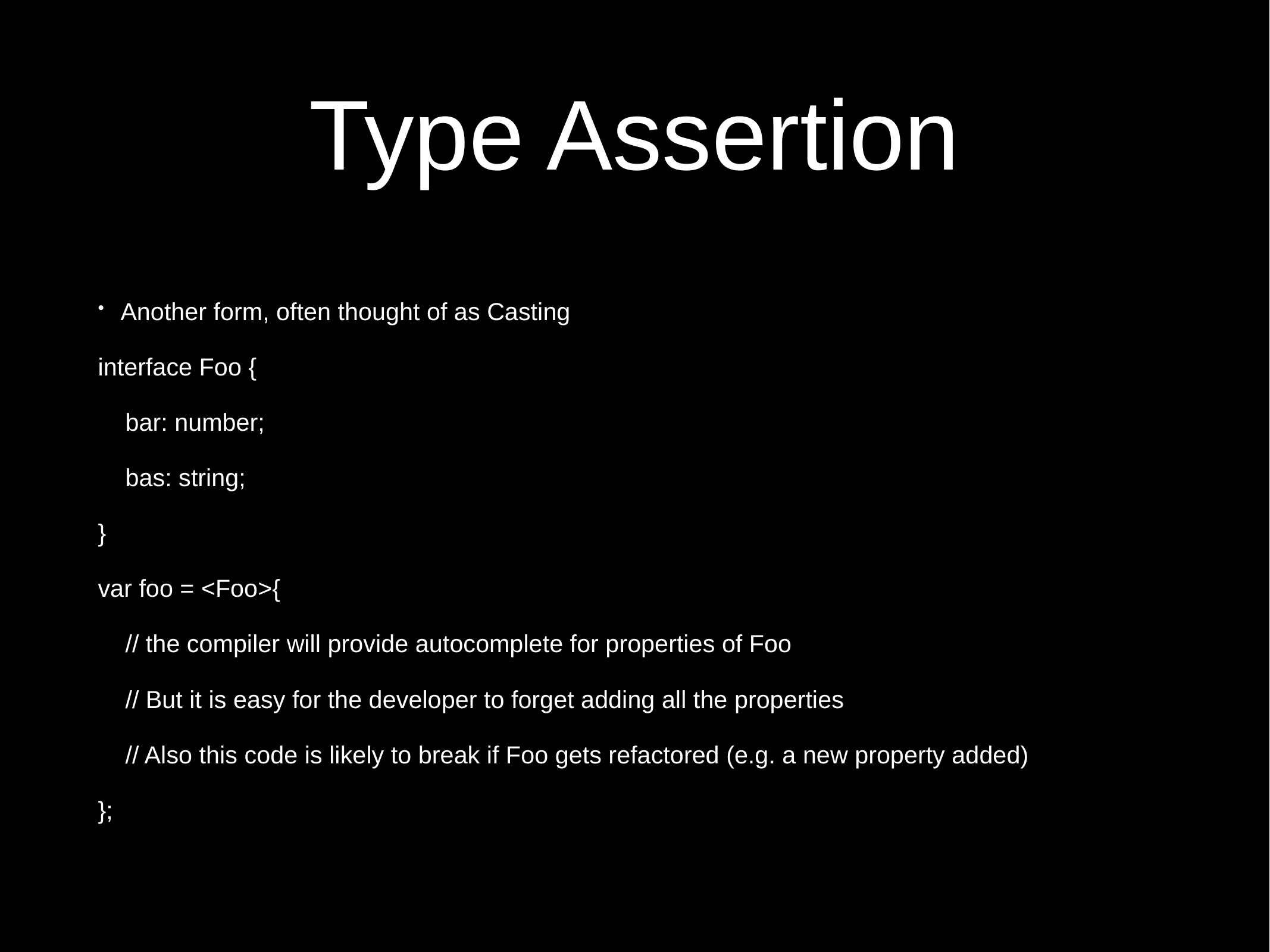

# Type Assertion
Another form, often thought of as Casting
interface Foo {
    bar: number;
    bas: string;
}
var foo = <Foo>{
    // the compiler will provide autocomplete for properties of Foo
    // But it is easy for the developer to forget adding all the properties
    // Also this code is likely to break if Foo gets refactored (e.g. a new property added)
};